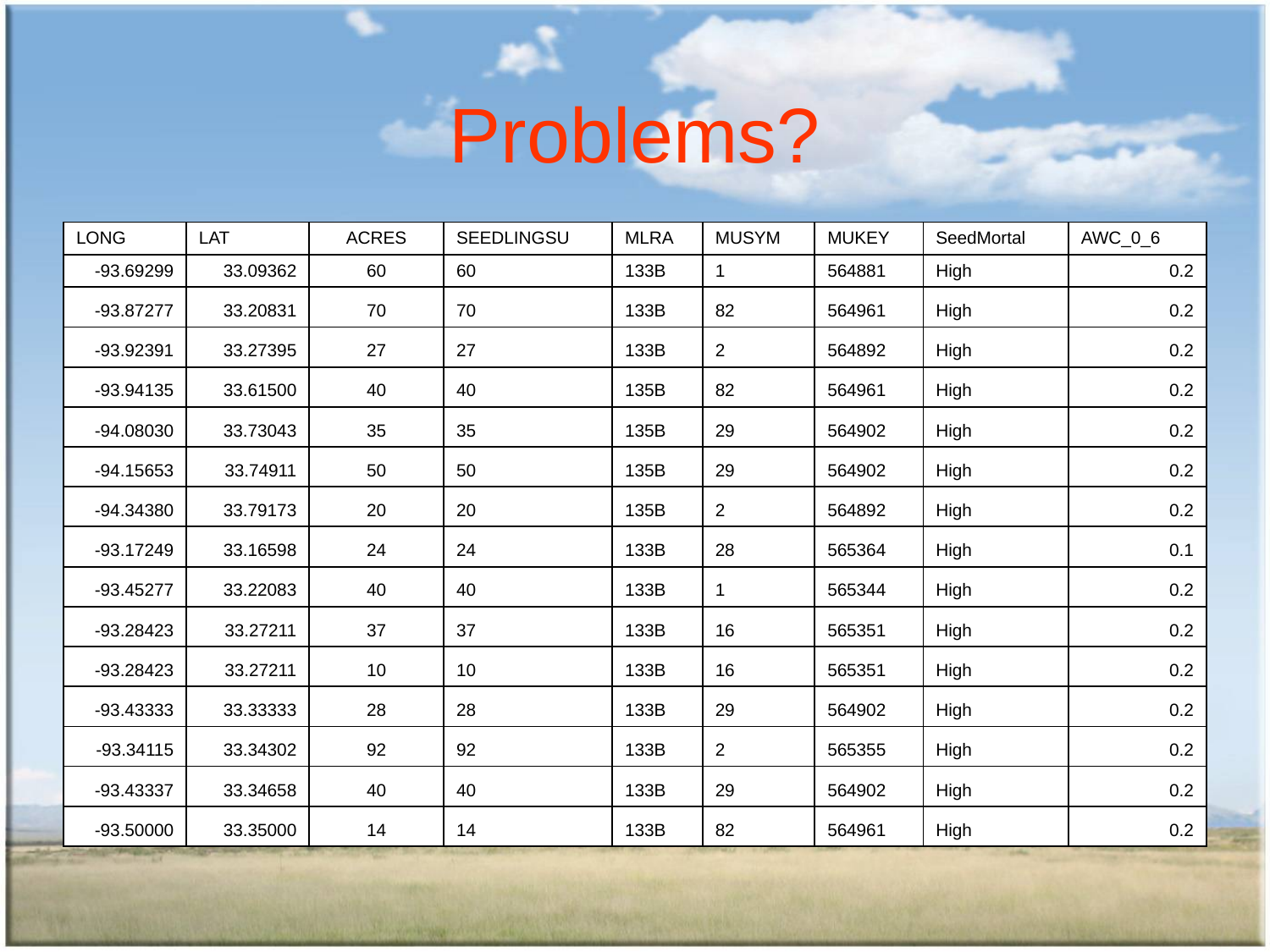

#
Problems?
| LONG | LAT | ACRES | SEEDLINGSU | MLRA | MUSYM | MUKEY | SeedMortal | AWC\_0\_6 |
| --- | --- | --- | --- | --- | --- | --- | --- | --- |
| -93.69299 | 33.09362 | 60 | 60 | 133B | 1 | 564881 | High | 0.2 |
| -93.87277 | 33.20831 | 70 | 70 | 133B | 82 | 564961 | High | 0.2 |
| -93.92391 | 33.27395 | 27 | 27 | 133B | 2 | 564892 | High | 0.2 |
| -93.94135 | 33.61500 | 40 | 40 | 135B | 82 | 564961 | High | 0.2 |
| -94.08030 | 33.73043 | 35 | 35 | 135B | 29 | 564902 | High | 0.2 |
| -94.15653 | 33.74911 | 50 | 50 | 135B | 29 | 564902 | High | 0.2 |
| -94.34380 | 33.79173 | 20 | 20 | 135B | 2 | 564892 | High | 0.2 |
| -93.17249 | 33.16598 | 24 | 24 | 133B | 28 | 565364 | High | 0.1 |
| -93.45277 | 33.22083 | 40 | 40 | 133B | 1 | 565344 | High | 0.2 |
| -93.28423 | 33.27211 | 37 | 37 | 133B | 16 | 565351 | High | 0.2 |
| -93.28423 | 33.27211 | 10 | 10 | 133B | 16 | 565351 | High | 0.2 |
| -93.43333 | 33.33333 | 28 | 28 | 133B | 29 | 564902 | High | 0.2 |
| -93.34115 | 33.34302 | 92 | 92 | 133B | 2 | 565355 | High | 0.2 |
| -93.43337 | 33.34658 | 40 | 40 | 133B | 29 | 564902 | High | 0.2 |
| -93.50000 | 33.35000 | 14 | 14 | 133B | 82 | 564961 | High | 0.2 |